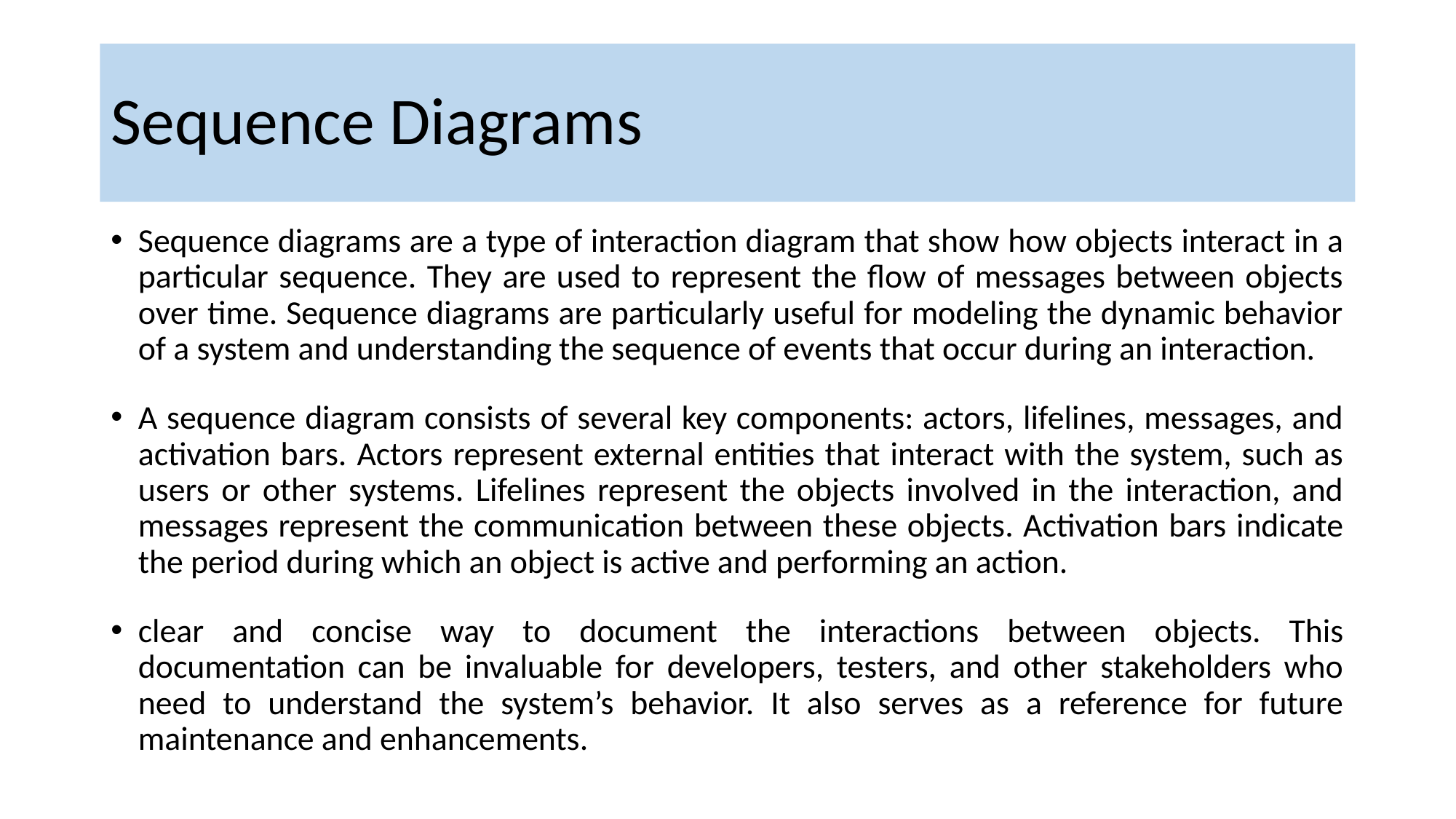

# Sequence Diagrams
Sequence diagrams are a type of interaction diagram that show how objects interact in a particular sequence. They are used to represent the flow of messages between objects over time. Sequence diagrams are particularly useful for modeling the dynamic behavior of a system and understanding the sequence of events that occur during an interaction.
A sequence diagram consists of several key components: actors, lifelines, messages, and activation bars. Actors represent external entities that interact with the system, such as users or other systems. Lifelines represent the objects involved in the interaction, and messages represent the communication between these objects. Activation bars indicate the period during which an object is active and performing an action.
clear and concise way to document the interactions between objects. This documentation can be invaluable for developers, testers, and other stakeholders who need to understand the system’s behavior. It also serves as a reference for future maintenance and enhancements.